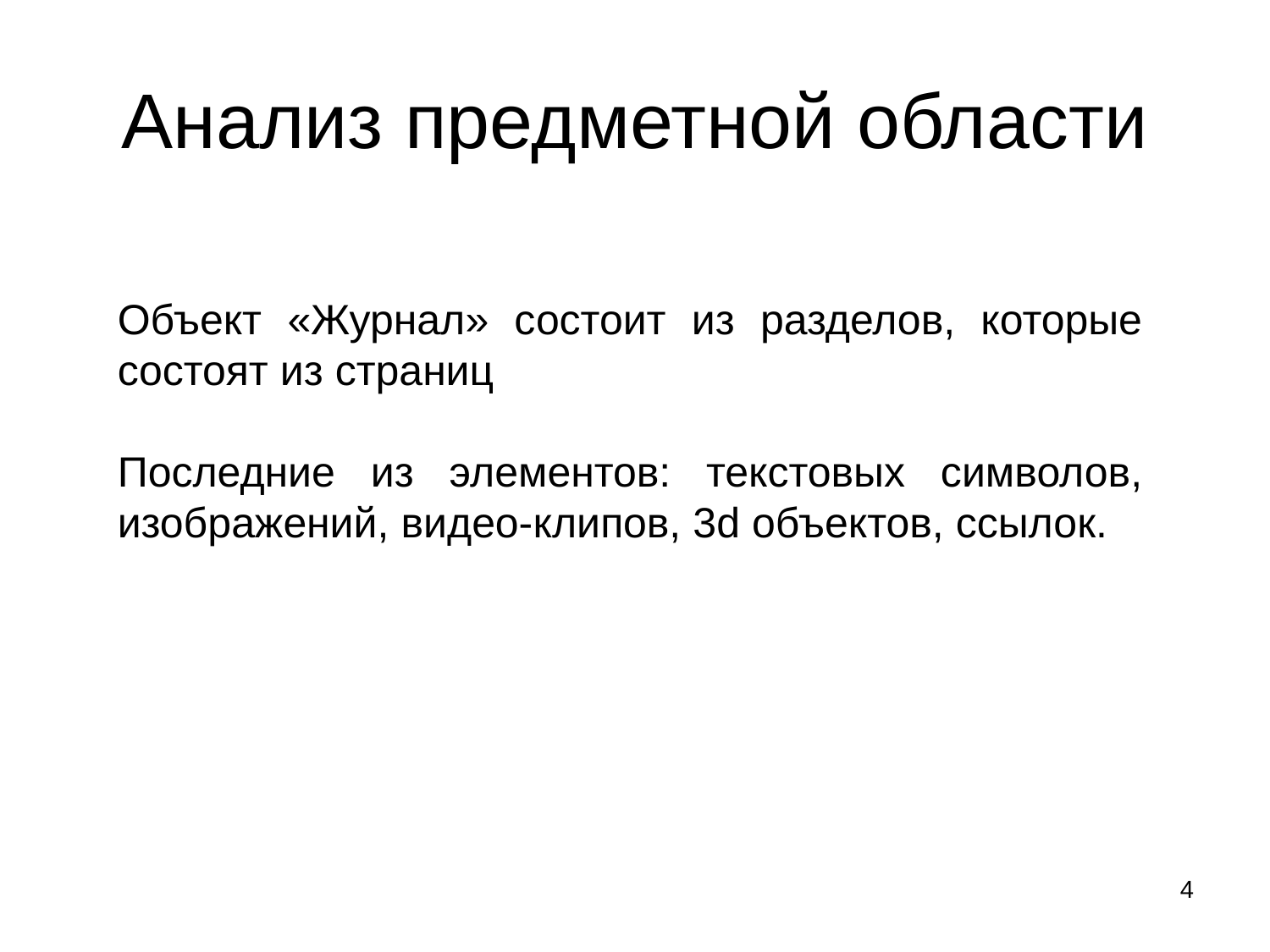

# Анализ предметной области
Объект «Журнал» состоит из разделов, которые состоят из страниц

Последние из элементов: текстовых символов, изображений, видео-клипов, 3d объектов, ссылок.
4